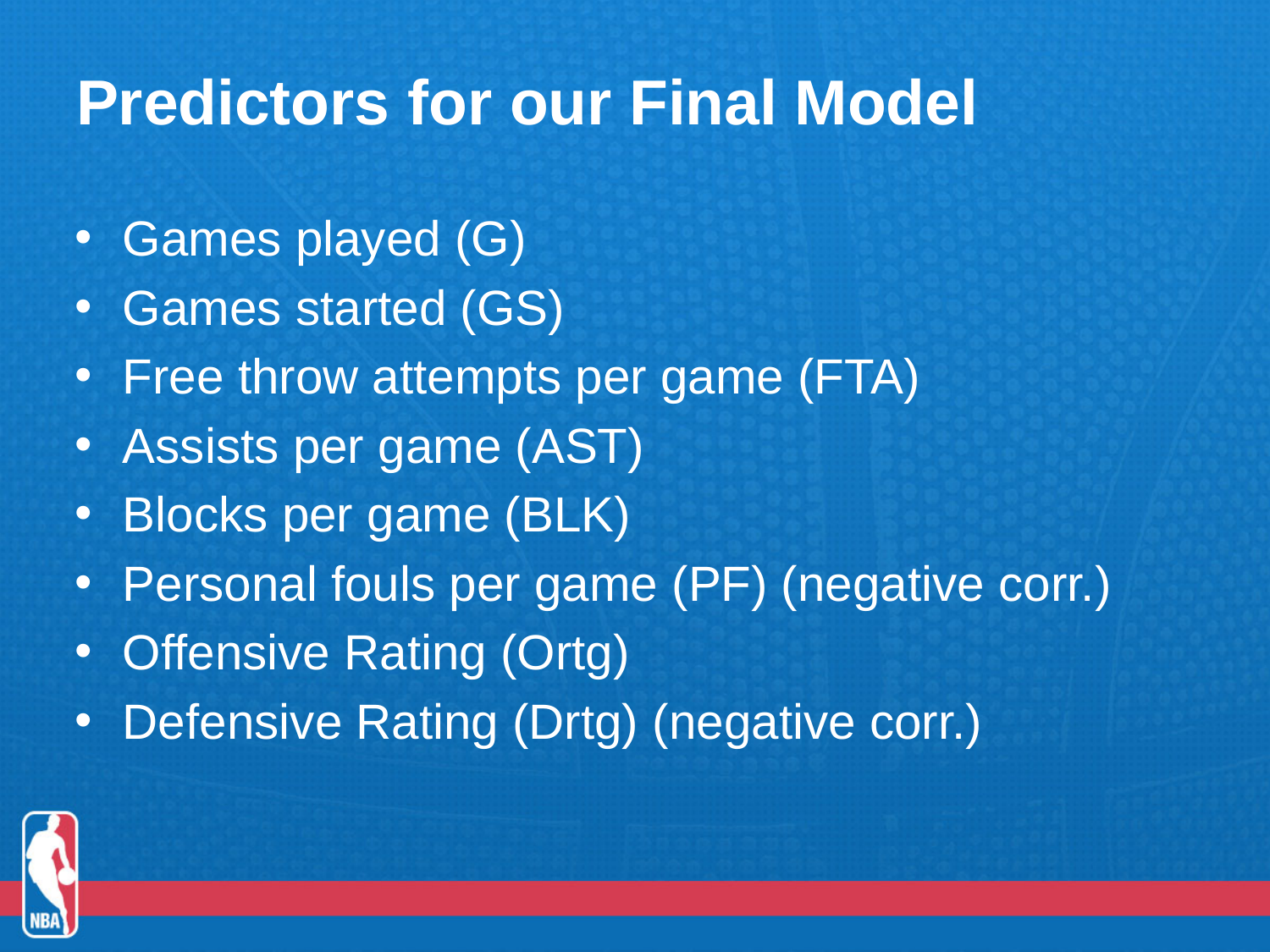

# Predictors for our Final Model
Games played (G)
Games started (GS)
Free throw attempts per game (FTA)
Assists per game (AST)
Blocks per game (BLK)
Personal fouls per game (PF) (negative corr.)
Offensive Rating (Ortg)
Defensive Rating (Drtg) (negative corr.)